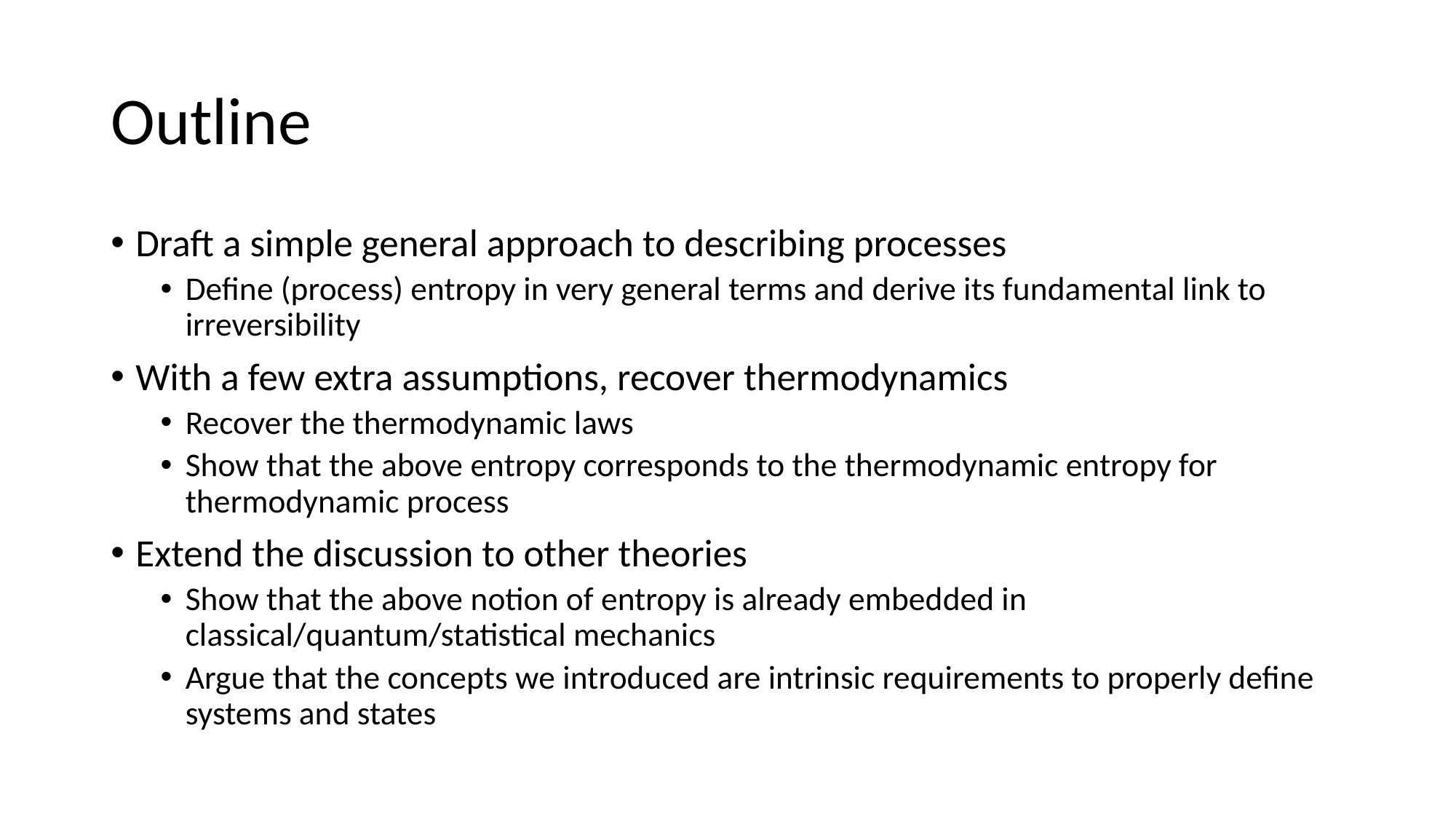

# Outline
Draft a simple general approach to describing processes
Define (process) entropy in very general terms and derive its fundamental link to irreversibility
With a few extra assumptions, recover thermodynamics
Recover the thermodynamic laws
Show that the above entropy corresponds to the thermodynamic entropy for thermodynamic process
Extend the discussion to other theories
Show that the above notion of entropy is already embedded in classical/quantum/statistical mechanics
Argue that the concepts we introduced are intrinsic requirements to properly define systems and states